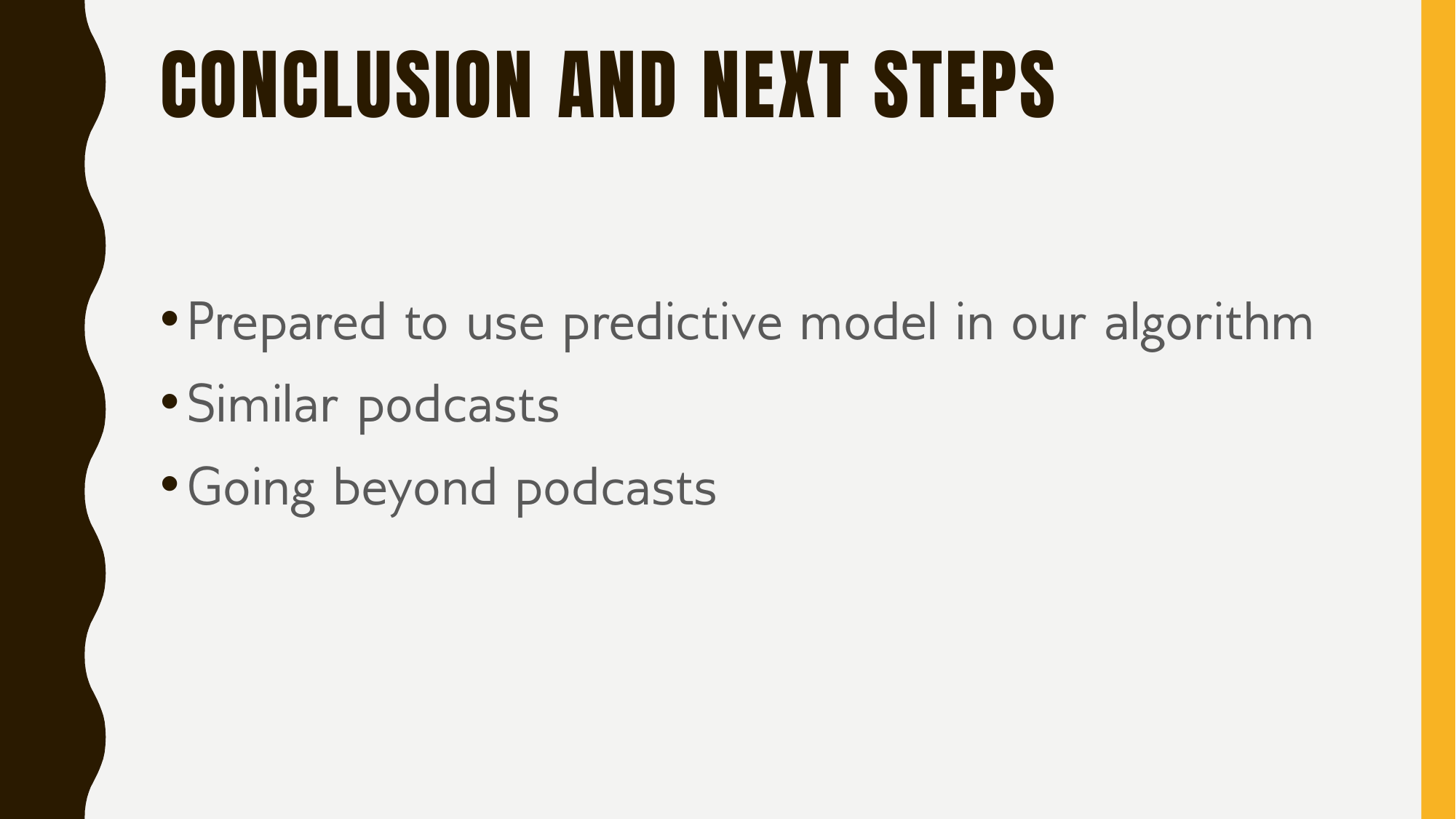

# Conclusion and next steps
Prepared to use predictive model in our algorithm
Similar podcasts
Going beyond podcasts